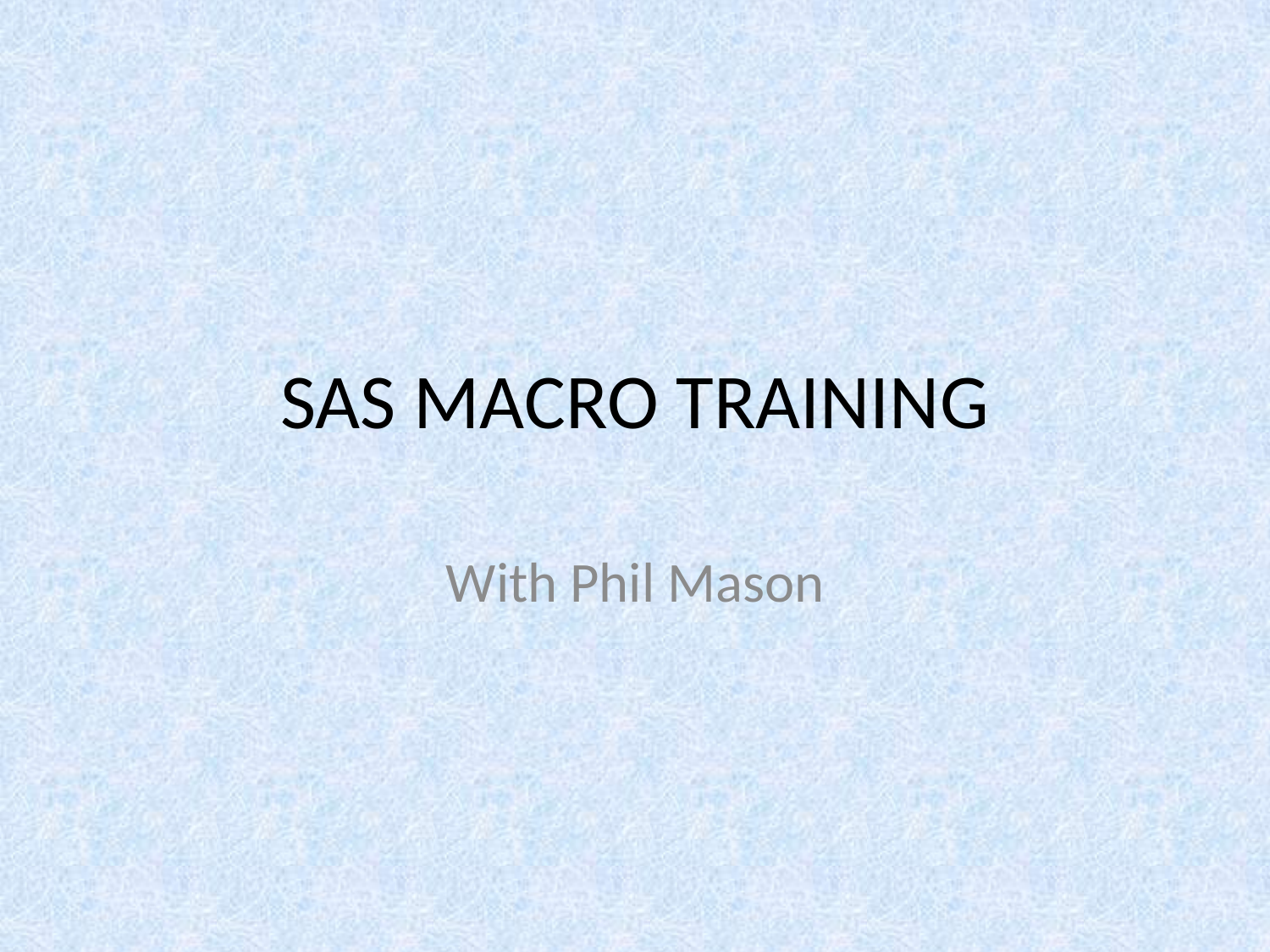

# SAS MACRO TRAINING
With Phil Mason